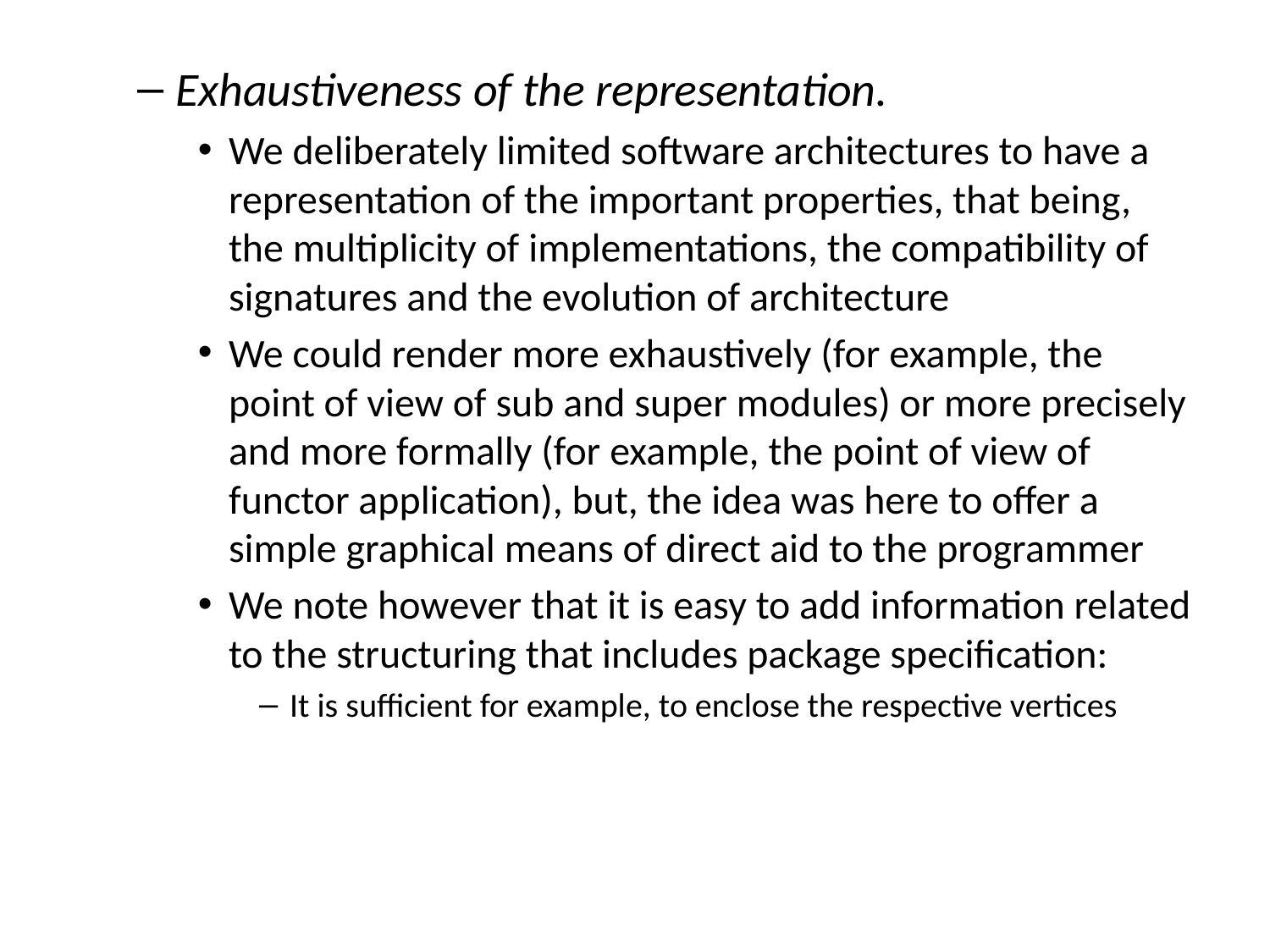

Exhaustiveness of the representation.
We deliberately limited software architectures to have a representation of the important properties, that being, the multiplicity of implementations, the compatibility of signatures and the evolution of architecture
We could render more exhaustively (for example, the point of view of sub and super modules) or more precisely and more formally (for example, the point of view of functor application), but, the idea was here to offer a simple graphical means of direct aid to the programmer
We note however that it is easy to add information related to the structuring that includes package specification:
It is sufficient for example, to enclose the respective vertices